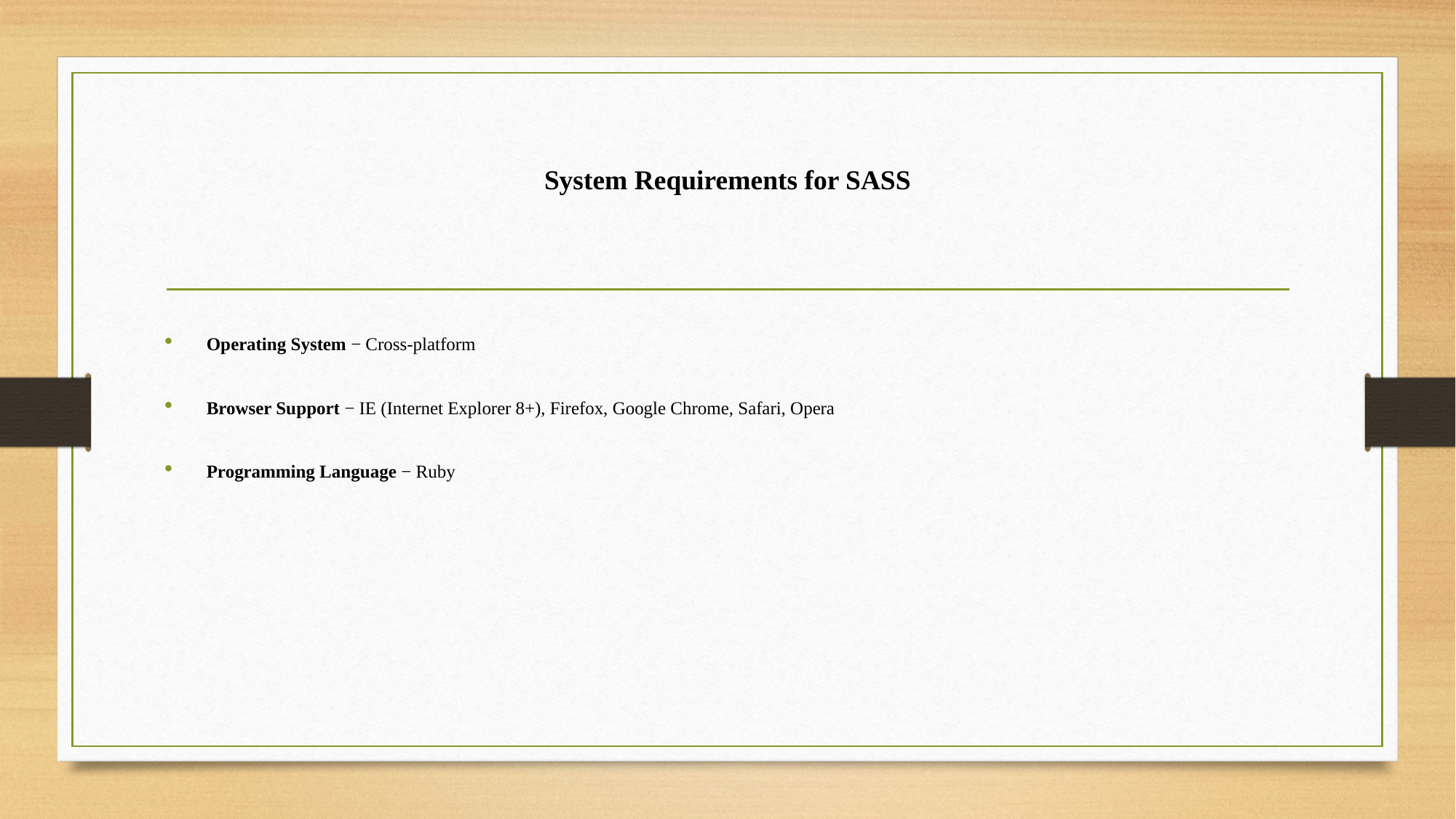

# System Requirements for SASS
Operating System − Cross-platform
Browser Support − IE (Internet Explorer 8+), Firefox, Google Chrome, Safari, Opera
Programming Language − Ruby